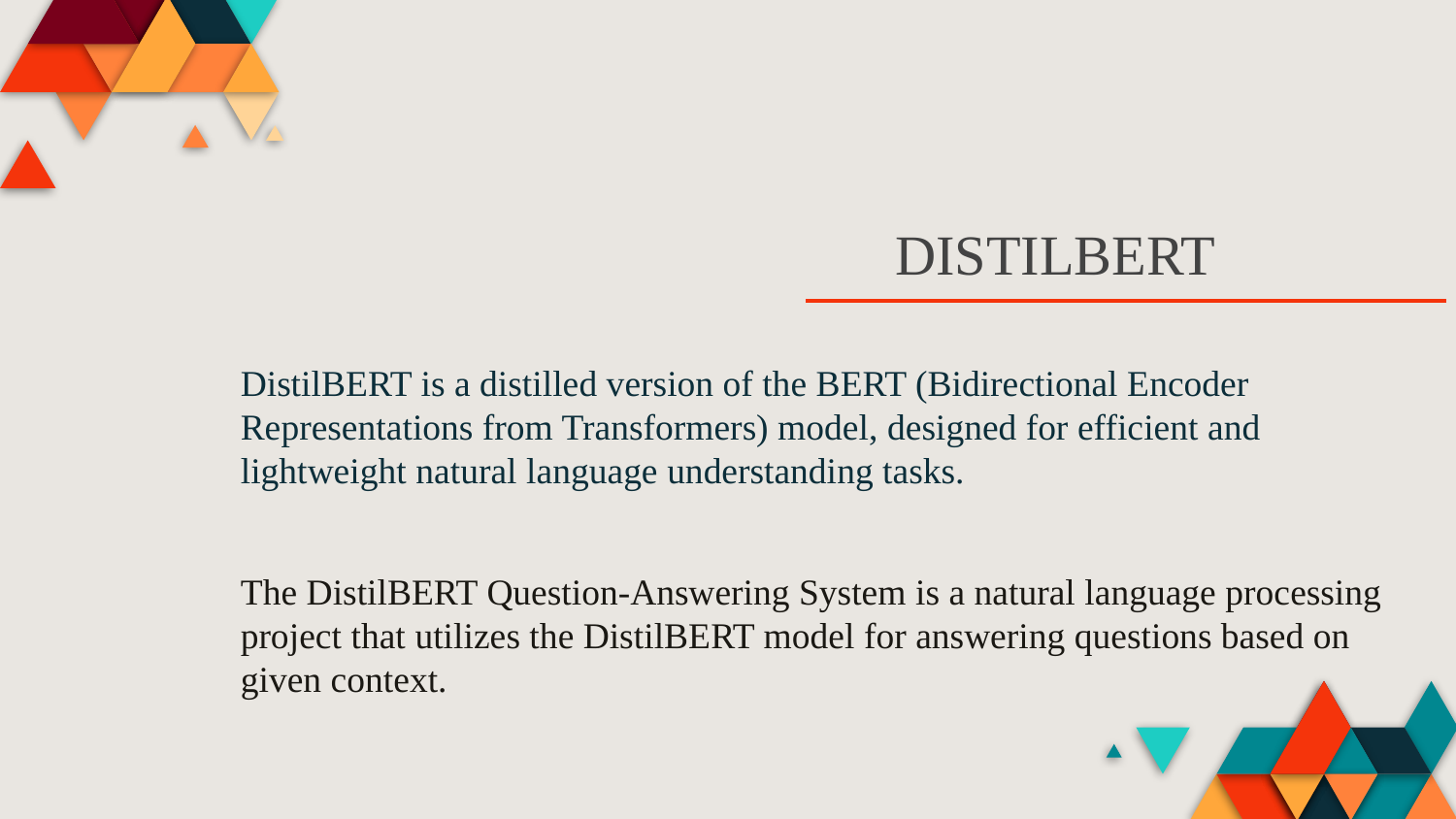

# DISTILBERT
DistilBERT is a distilled version of the BERT (Bidirectional Encoder Representations from Transformers) model, designed for efficient and lightweight natural language understanding tasks.

The DistilBERT Question-Answering System is a natural language processing project that utilizes the DistilBERT model for answering questions based on given context.